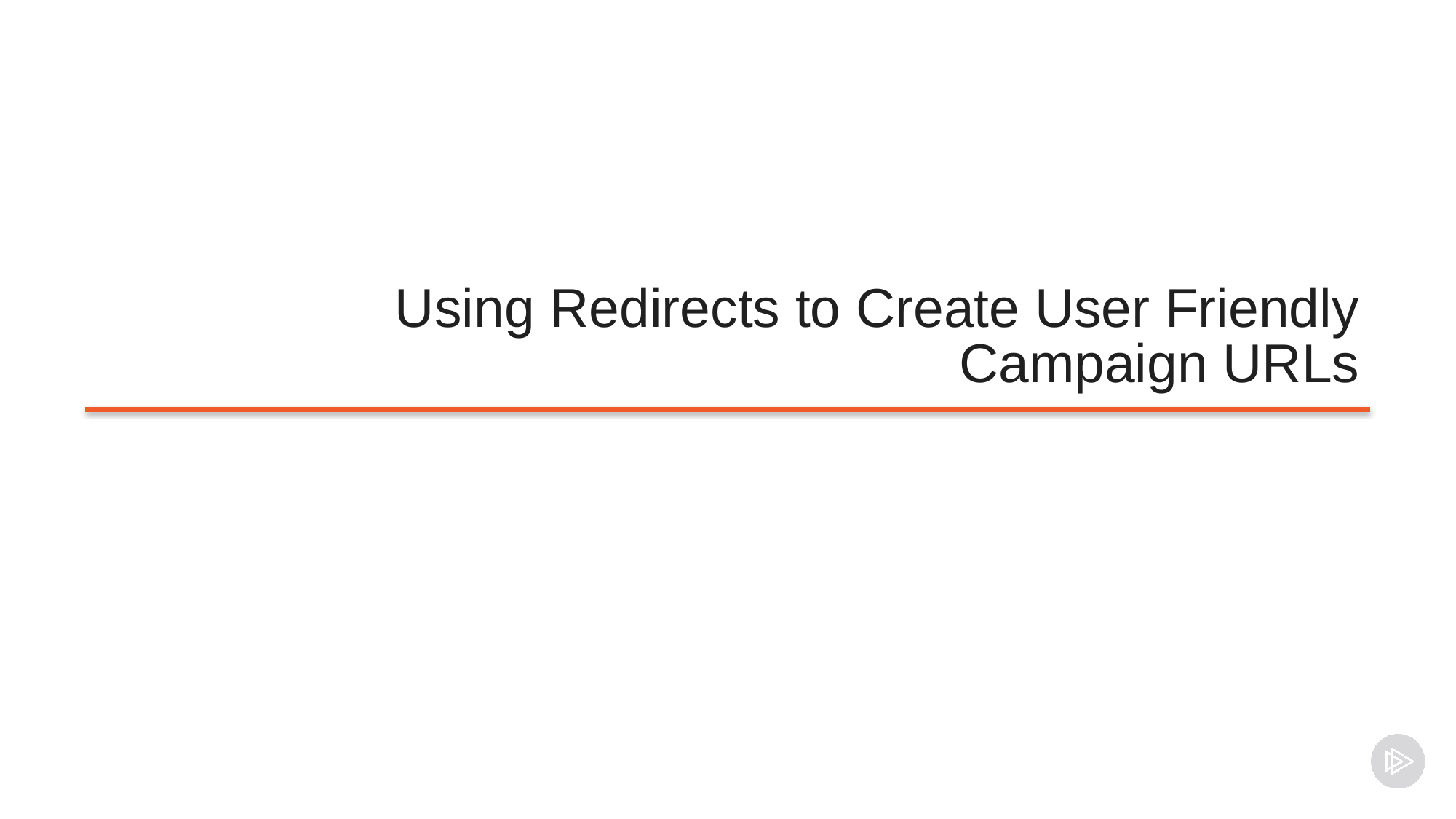

# Using Redirects to Create User Friendly Campaign URLs